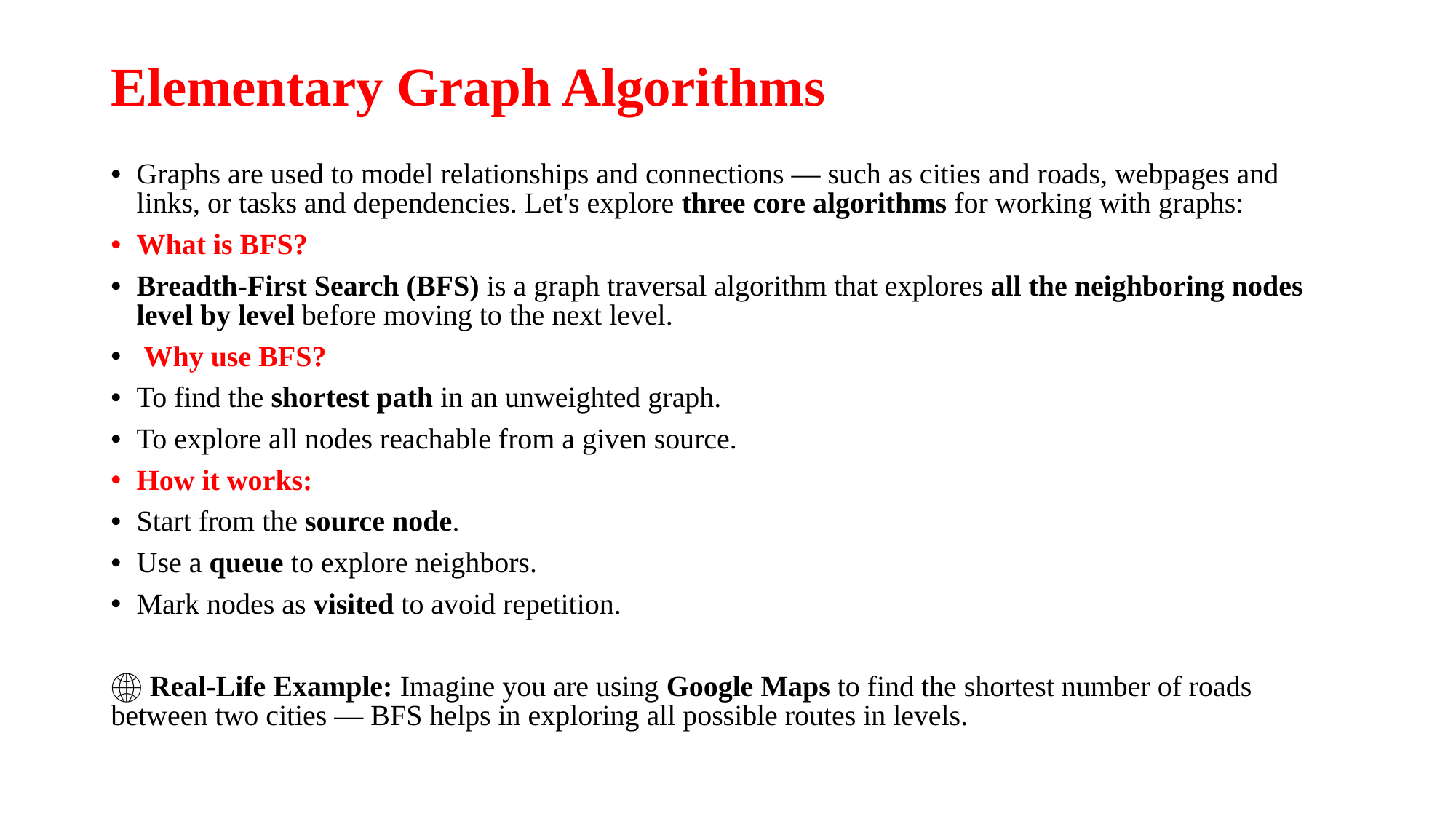

# Elementary Graph Algorithms
Graphs are used to model relationships and connections — such as cities and roads, webpages and links, or tasks and dependencies. Let's explore three core algorithms for working with graphs:
What is BFS?
Breadth-First Search (BFS) is a graph traversal algorithm that explores all the neighboring nodes level by level before moving to the next level.
 Why use BFS?
To find the shortest path in an unweighted graph.
To explore all nodes reachable from a given source.
How it works:
Start from the source node.
Use a queue to explore neighbors.
Mark nodes as visited to avoid repetition.

🌐 Real-Life Example: Imagine you are using Google Maps to find the shortest number of roads between two cities — BFS helps in exploring all possible routes in levels.